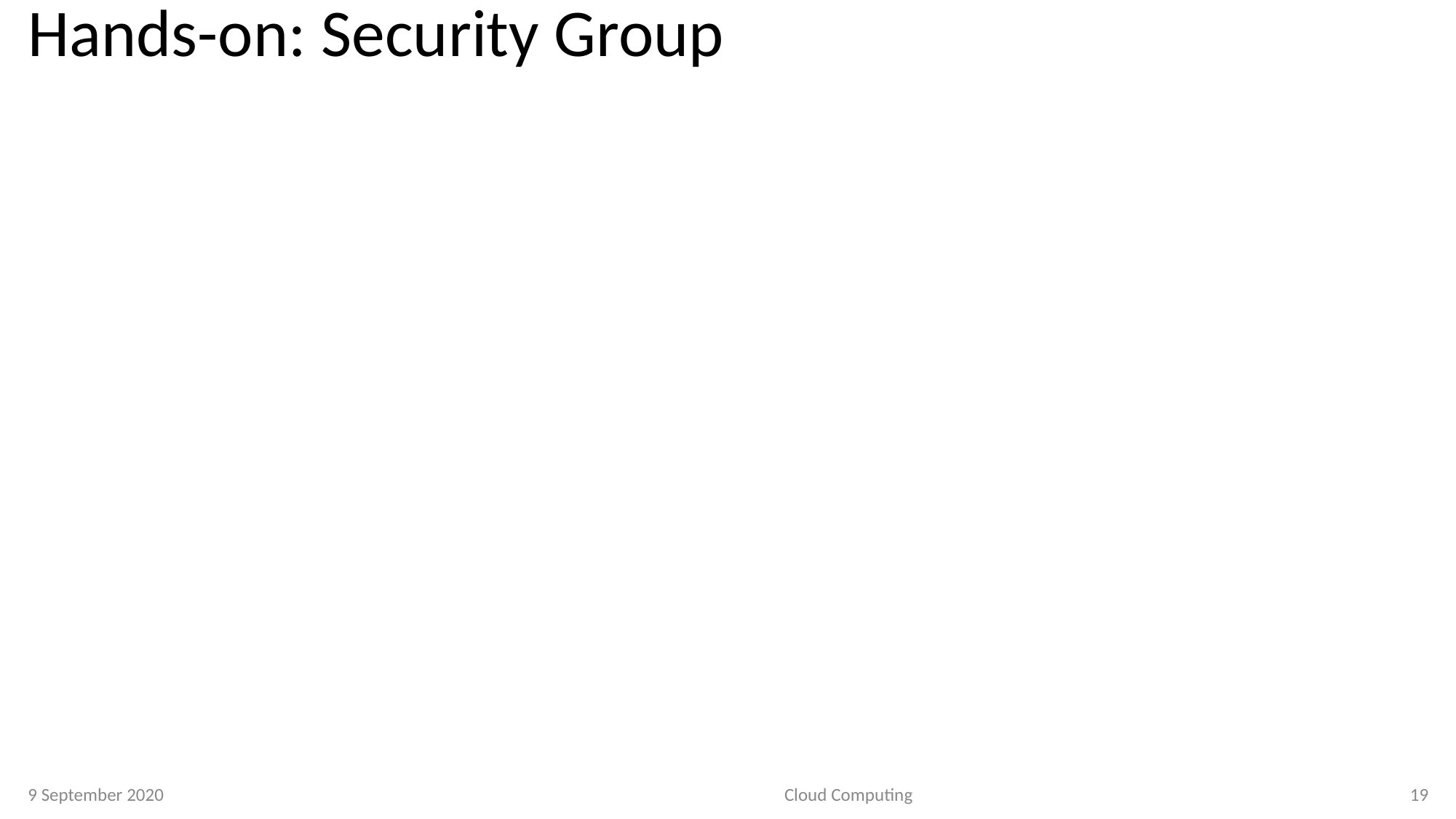

# Hands-on: Security Group

9 September 2020
Cloud Computing
19